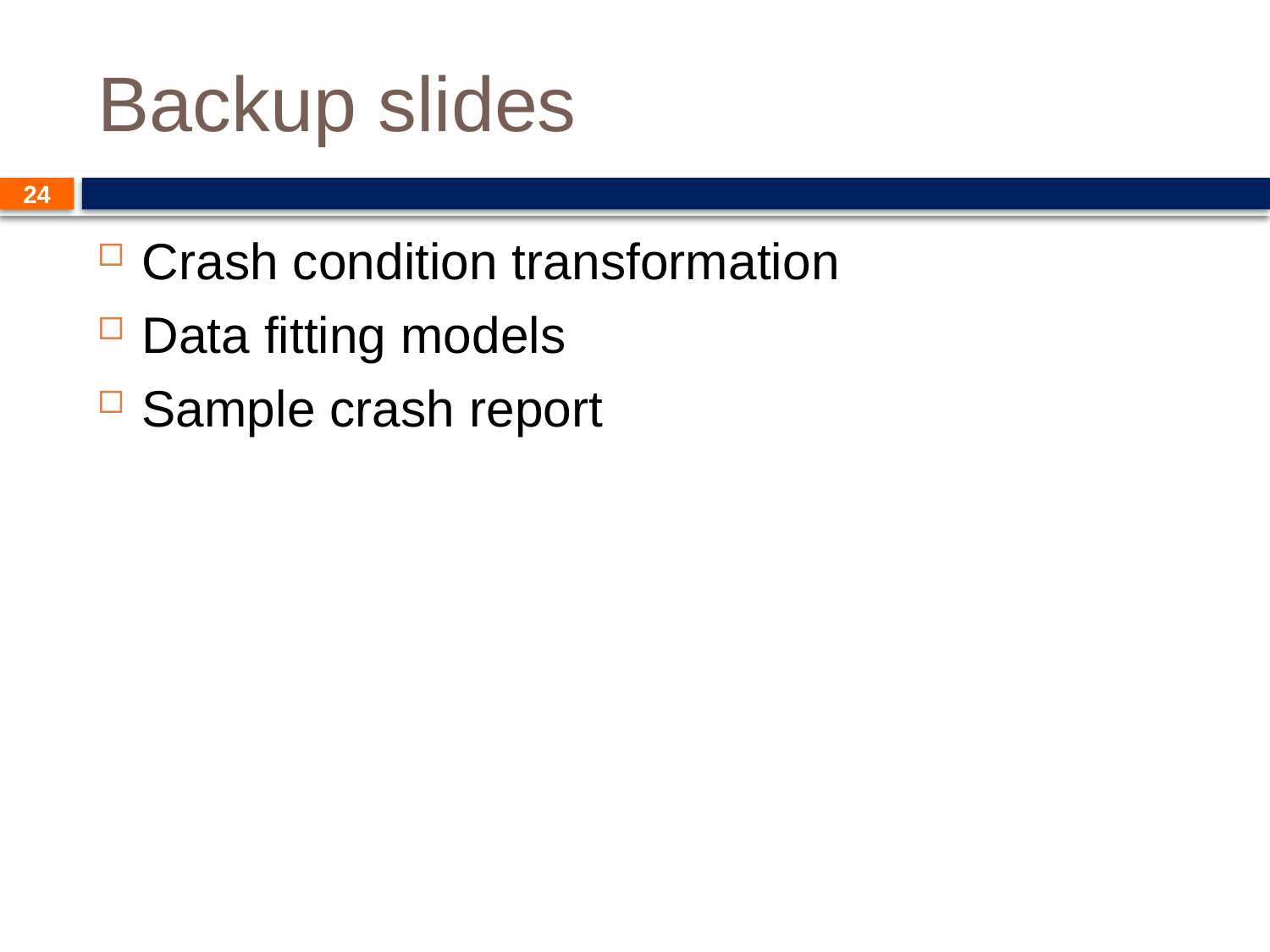

# Backup slides
24
Crash condition transformation
Data fitting models
Sample crash report